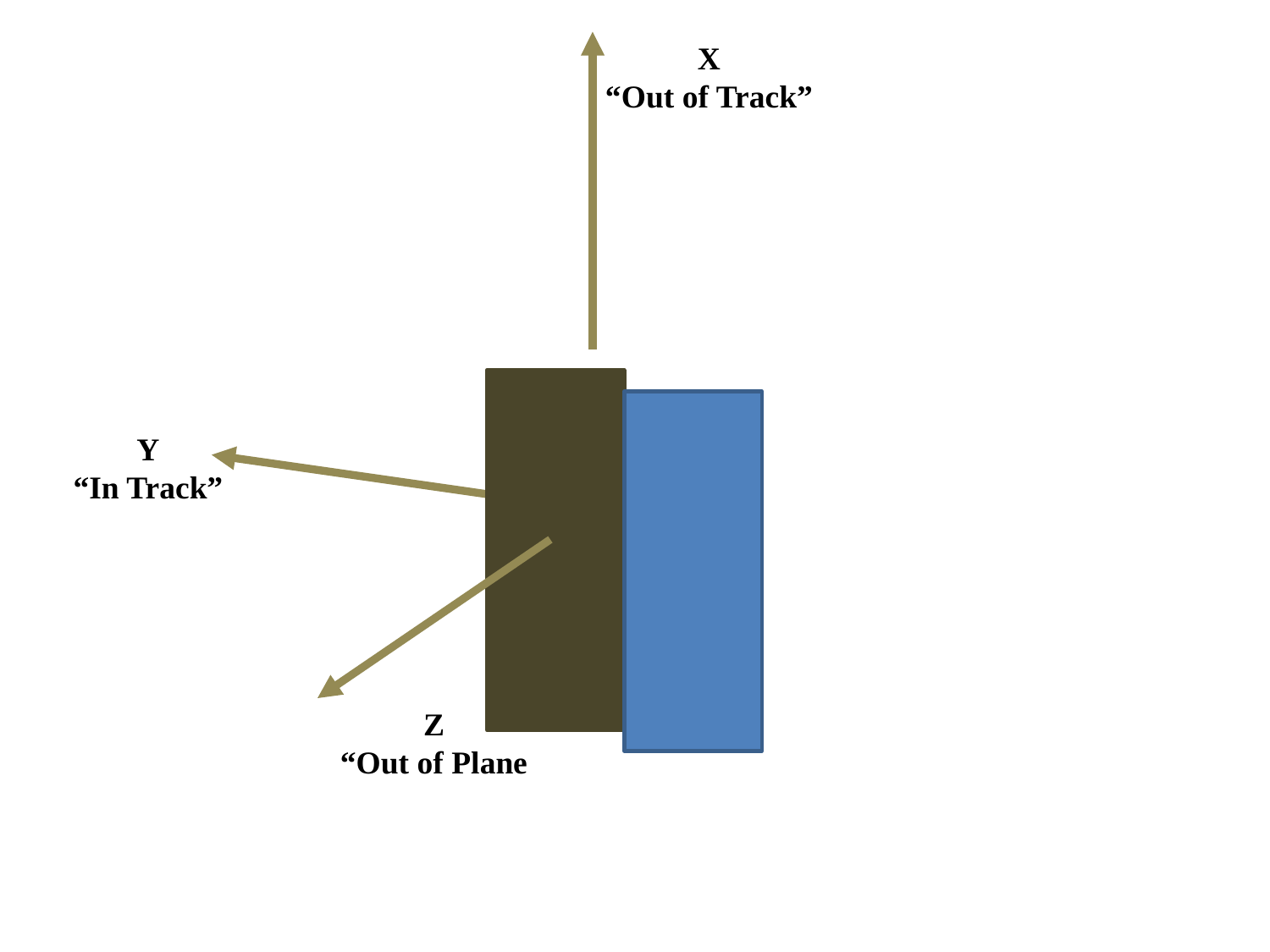

X
“Out of Track”

Y
“In Track”
Z
“Out of Plane